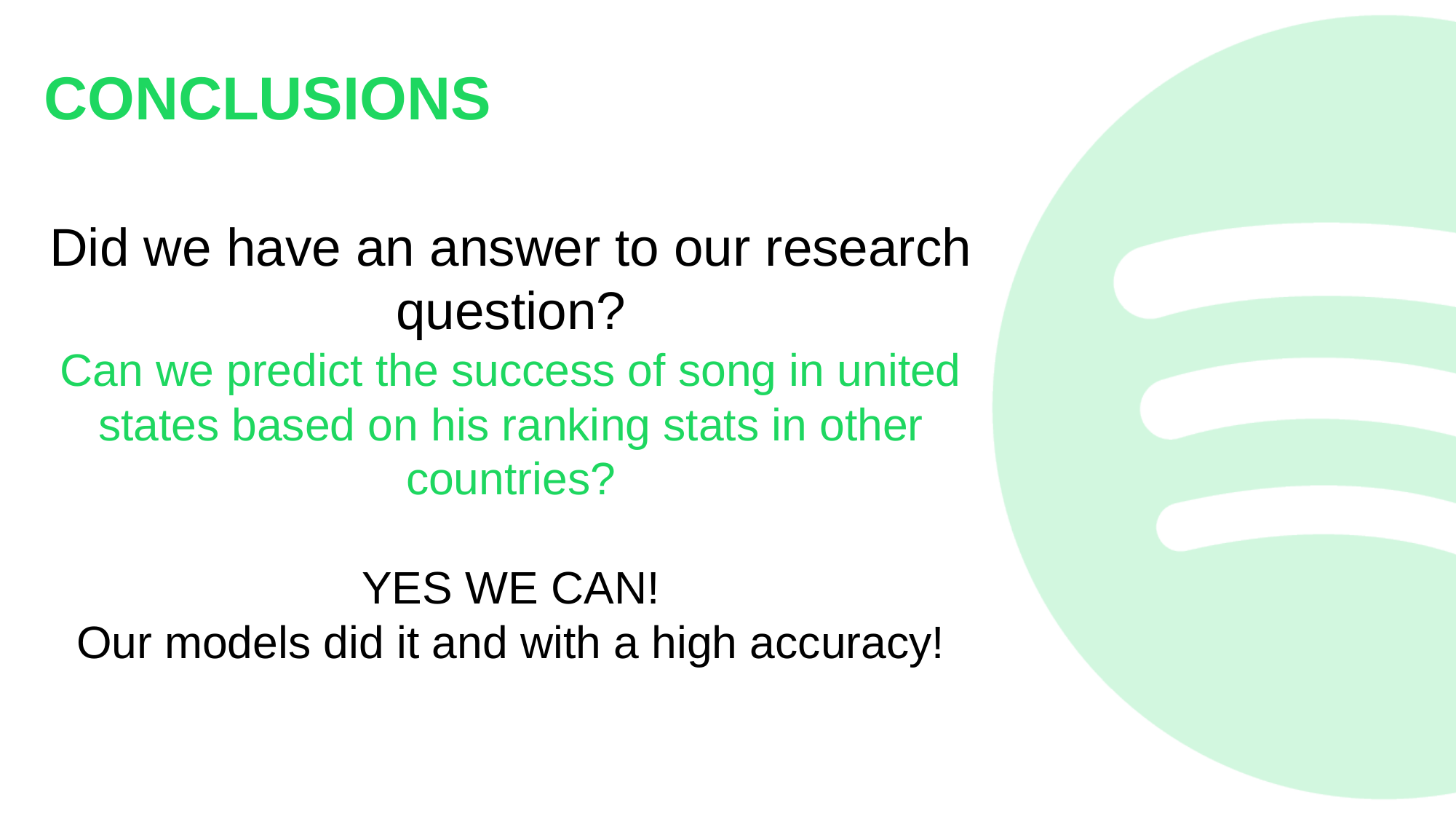

CONCLUSIONS

Did we have an answer to our research question?
Can we predict the success of song in united states based on his ranking stats in other countries?

YES WE CAN!
Our models did it and with a high accuracy!